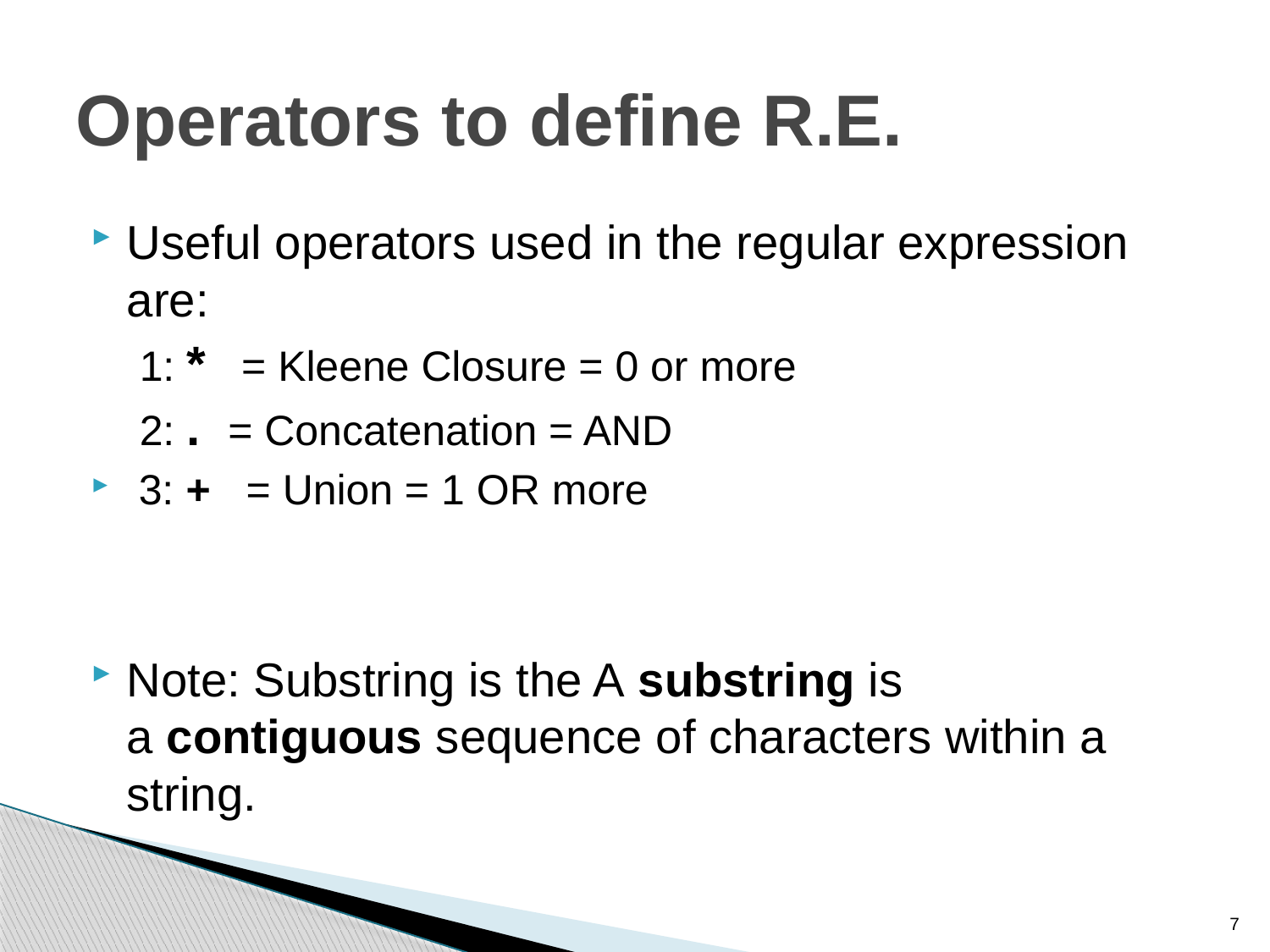

# Operators to define R.E.
Useful operators used in the regular expression are:
1: *   = Kleene Closure = 0 or more
2: .  = Concatenation = AND
 3: +   = Union = 1 OR more

Note: Substring is the A substring is a contiguous sequence of characters within a string.
7